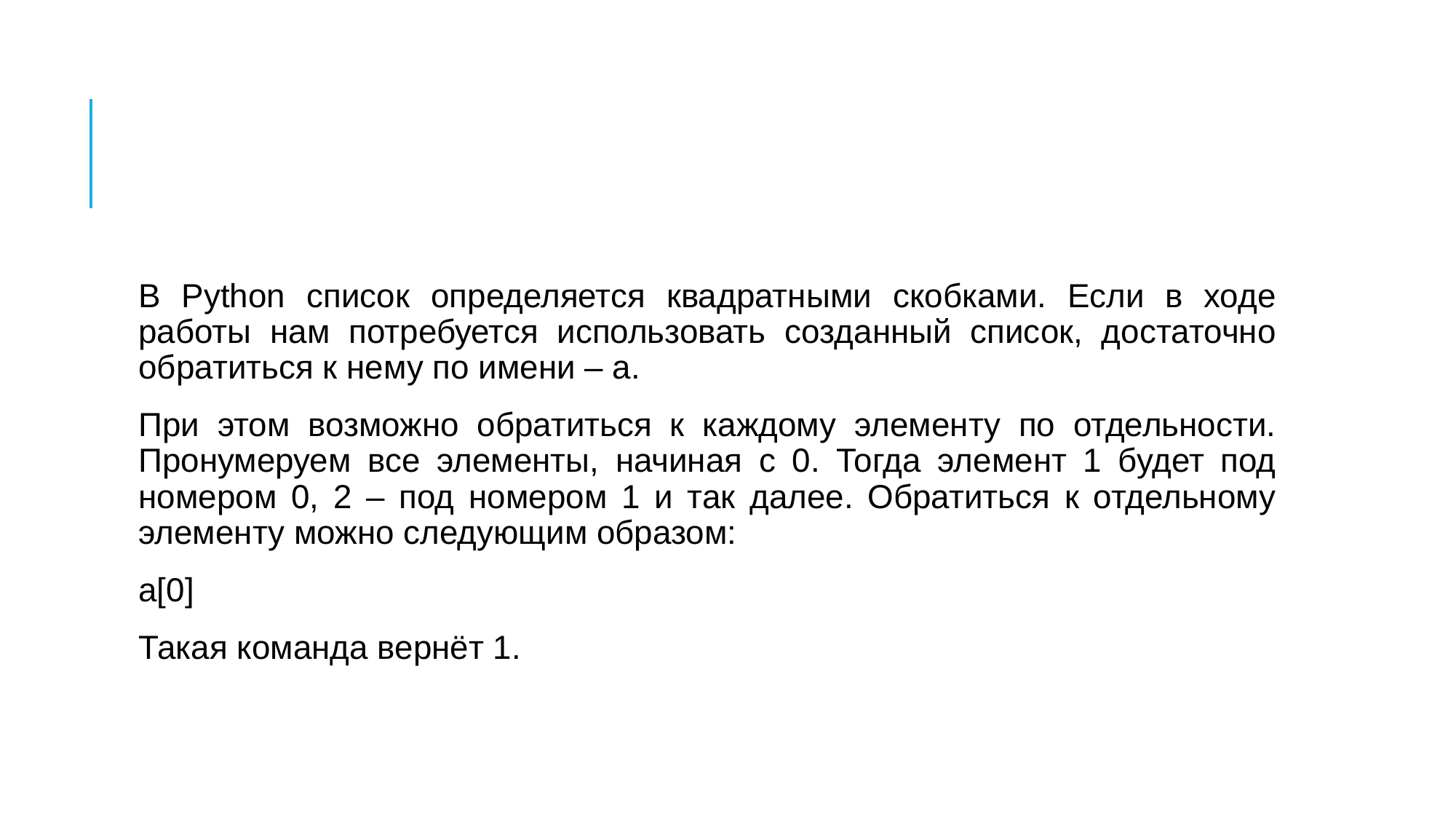

#
В Python список определяется квадратными скобками. Если в ходе работы нам потребуется использовать созданный список, достаточно обратиться к нему по имени – a.
При этом возможно обратиться к каждому элементу по отдельности. Пронумеруем все элементы, начиная с 0. Тогда элемент 1 будет под номером 0, 2 – под номером 1 и так далее. Обратиться к отдельному элементу можно следующим образом:
a[0]
Такая команда вернёт 1.